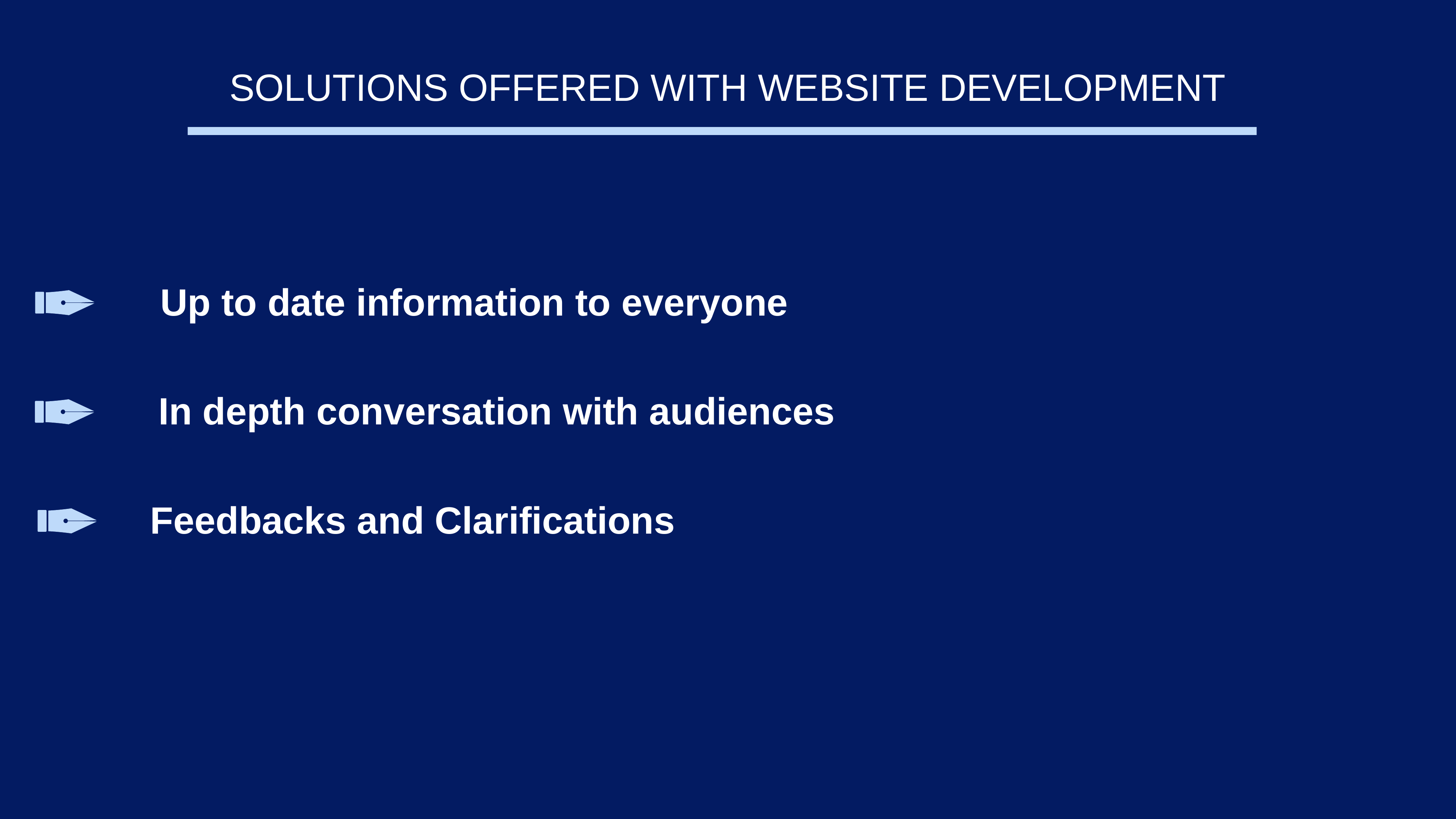

SOLUTIONS OFFERED WITH WEBSITE DEVELOPMENT

Up to date information to everyone

In depth conversation with audiences

Feedbacks and Clarifications